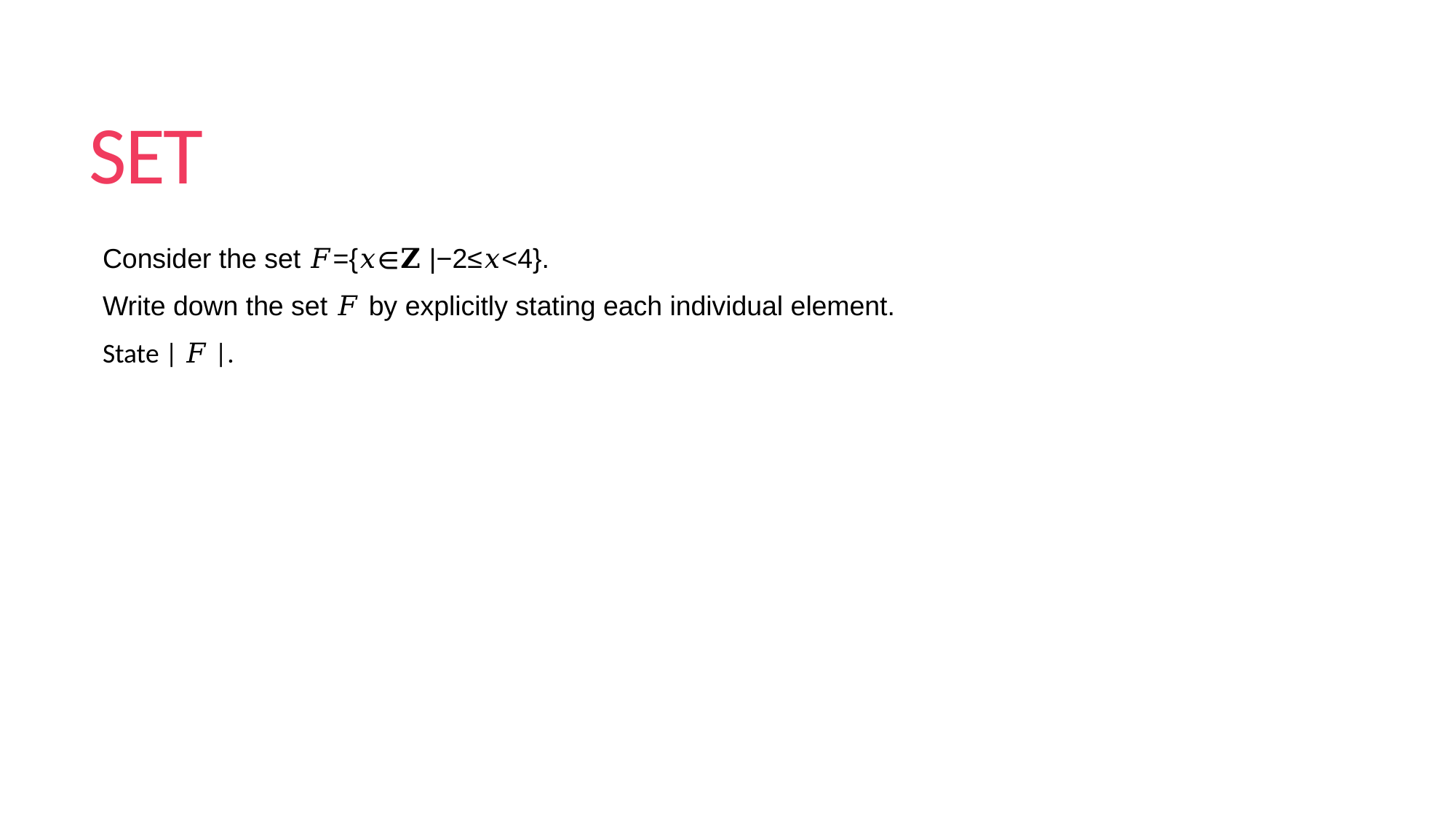

# SET
Consider the set 𝐹={𝑥∈𝐙 |−2≤𝑥<4}.
Write down the set 𝐹 by explicitly stating each individual element.
State | 𝐹 |.